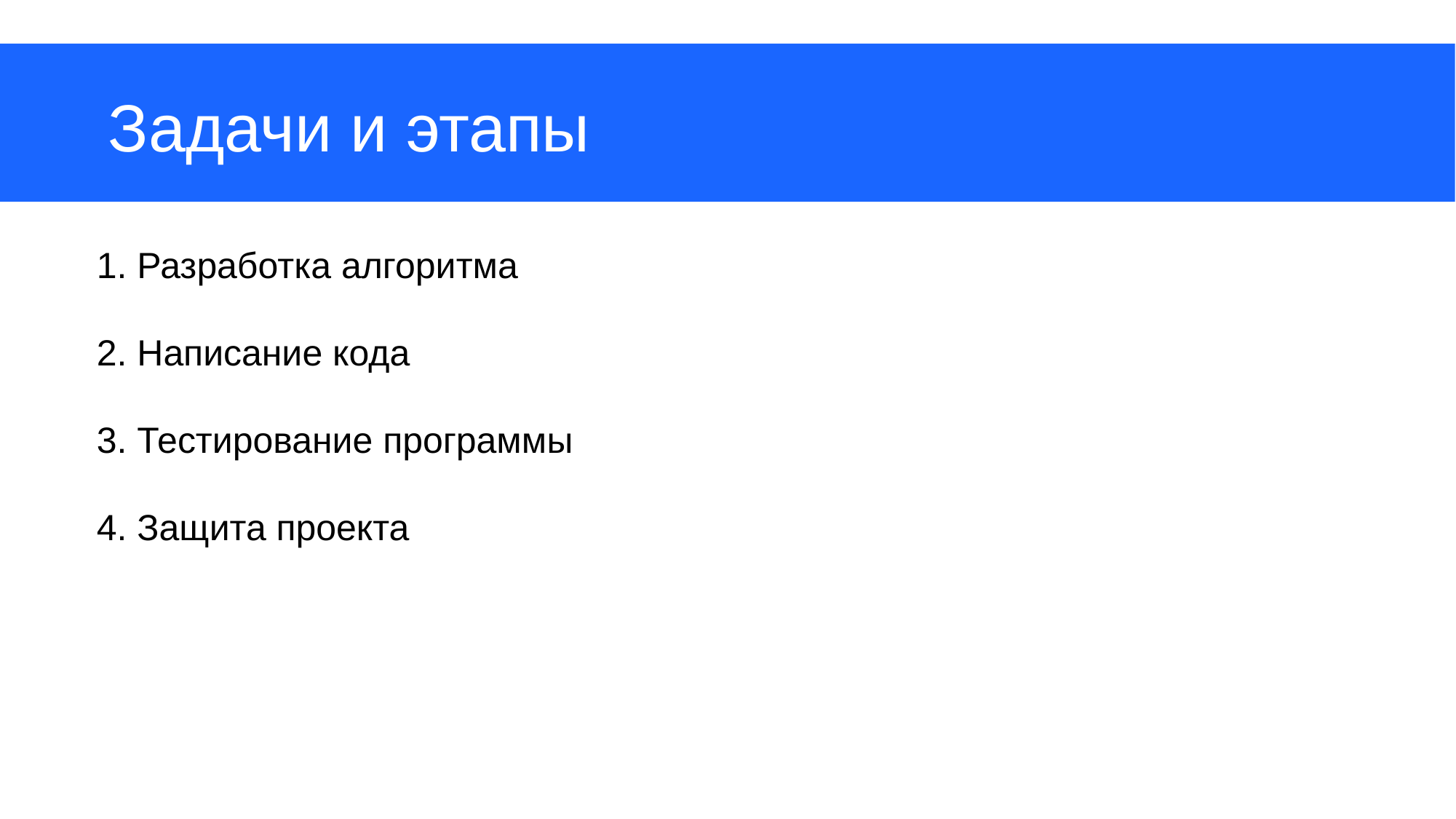

# Задачи и этапы
1. Разработка алгоритма

2. Написание кода

3. Тестирование программы

4. Защита проекта